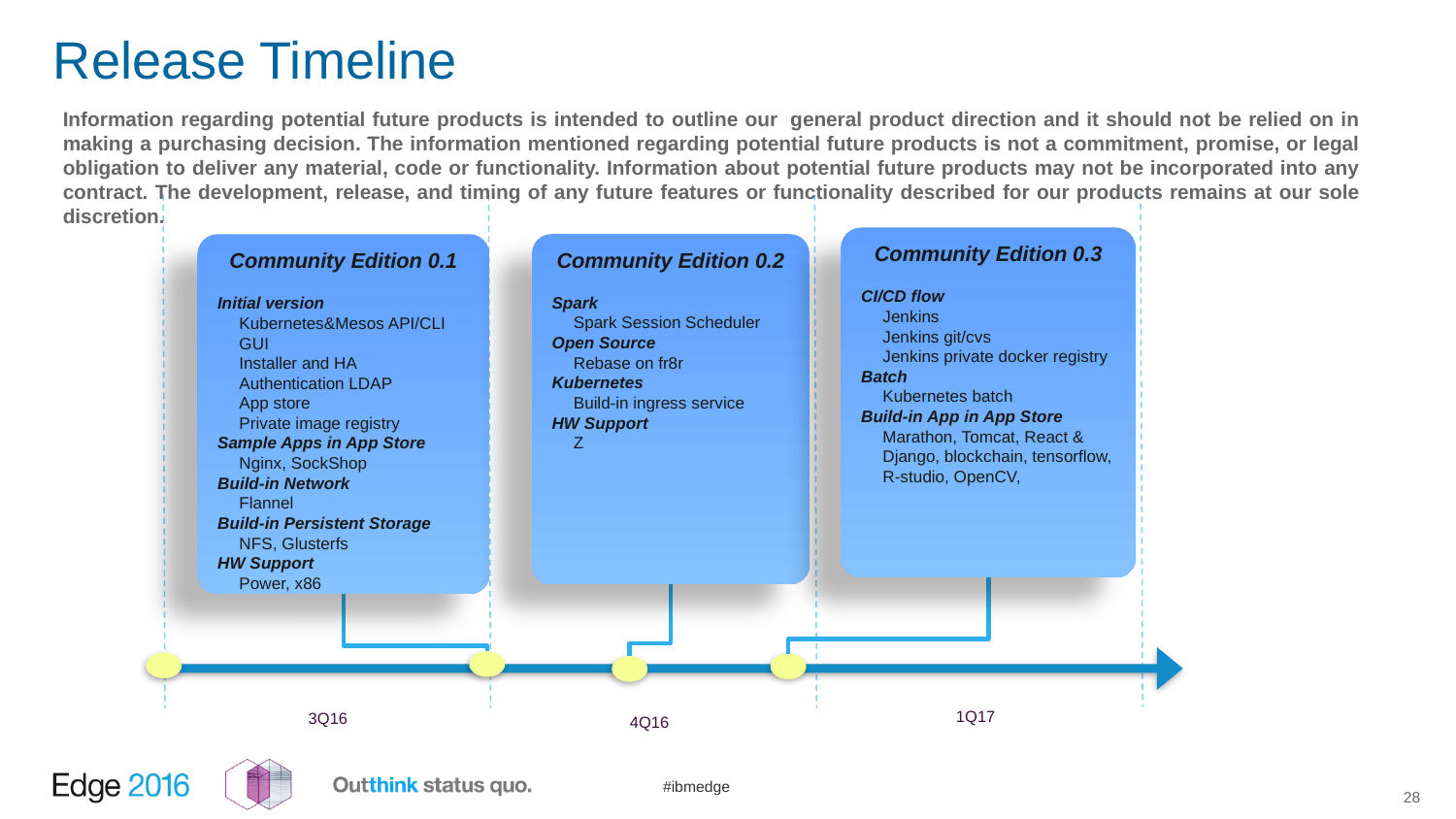

Release Timeline
Information regarding potential future products is intended to outline our  general product direction and it should not be relied on in making a purchasing decision. The information mentioned regarding potential future products is not a commitment, promise, or legal obligation to deliver any material, code or functionality. Information about potential future products may not be incorporated into any contract. The development, release, and timing of any future features or functionality described for our products remains at our sole discretion.
Community Edition 0.3

CI/CD flow
Jenkins
Jenkins git/cvs
Jenkins private docker registry
Batch
Kubernetes batch
Build-in App in App Store
Marathon, Tomcat, React & Django, blockchain, tensorflow, R-studio, OpenCV,

Community Edition 0.1

Initial version
Kubernetes&Mesos API/CLI
GUI
Installer and HA
Authentication LDAP
App store
Private image registry
Sample Apps in App Store
Nginx, SockShop
Build-in Network
Flannel
Build-in Persistent Storage
NFS, Glusterfs
HW Support
Power, x86

Community Edition 0.2

Spark
Spark Session Scheduler
Open Source
Rebase on fr8r
Kubernetes
Build-in ingress service
HW Support
Z

1Q17
3Q16
4Q16
28